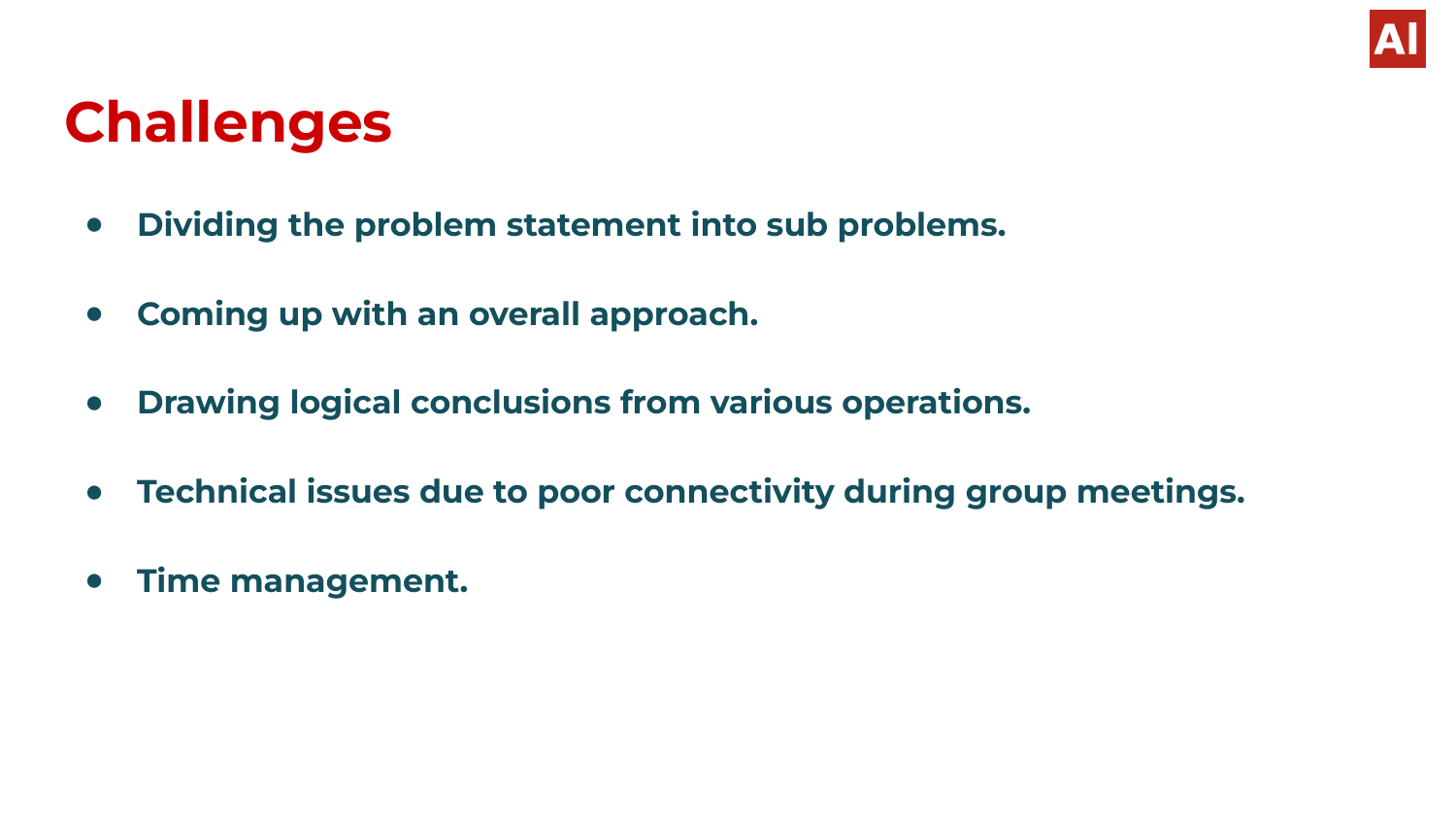

# Challenges
Dividing the problem statement into sub problems.

Coming up with an overall approach.

Drawing logical conclusions from various operations.

Technical issues due to poor connectivity during group meetings.

Time management.